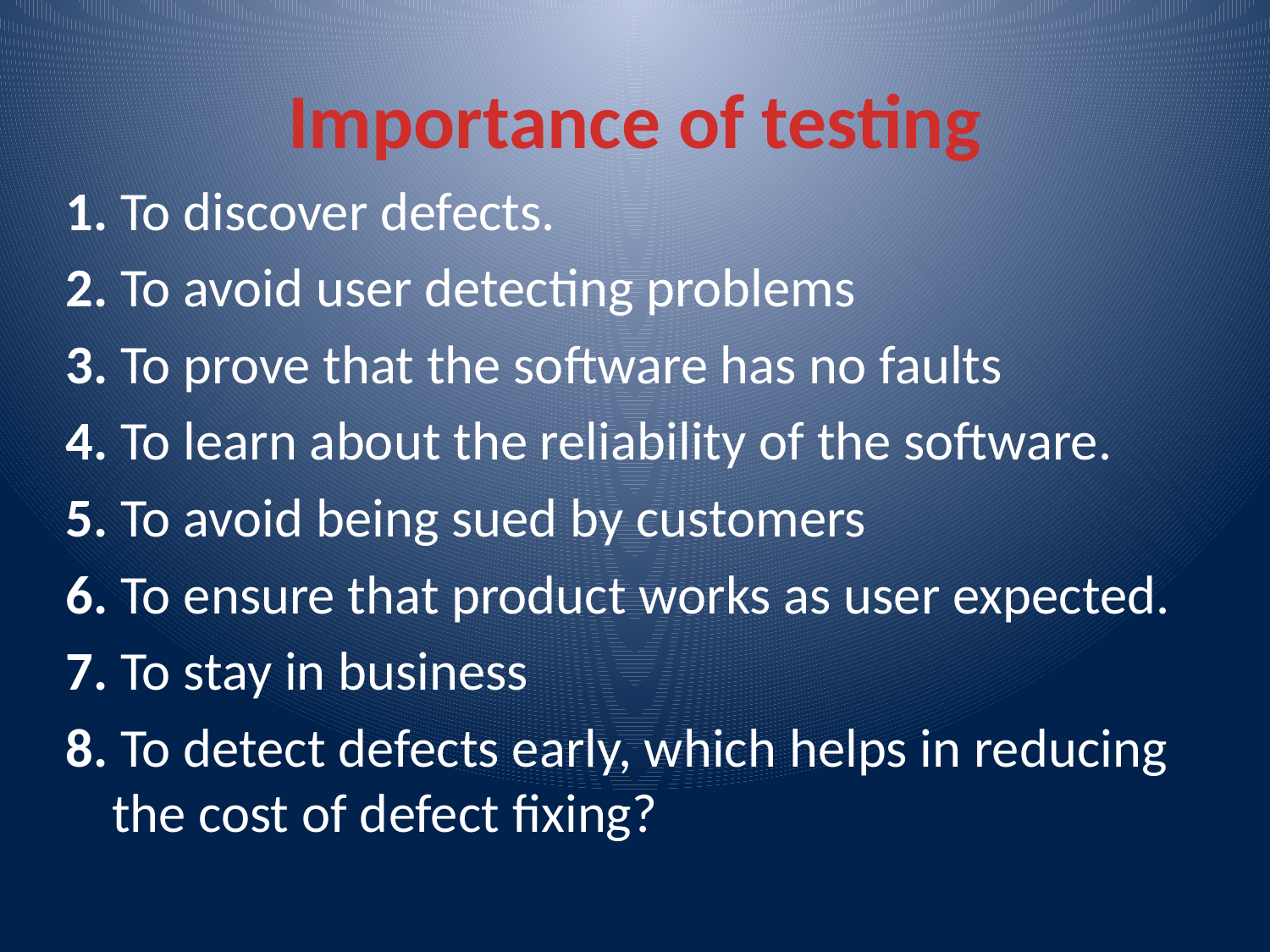

# Importance of testing
1. To discover defects.
2. To avoid user detecting problems
3. To prove that the software has no faults
4. To learn about the reliability of the software.
5. To avoid being sued by customers
6. To ensure that product works as user expected.
7. To stay in business
8. To detect defects early, which helps in reducing the cost of defect fixing?